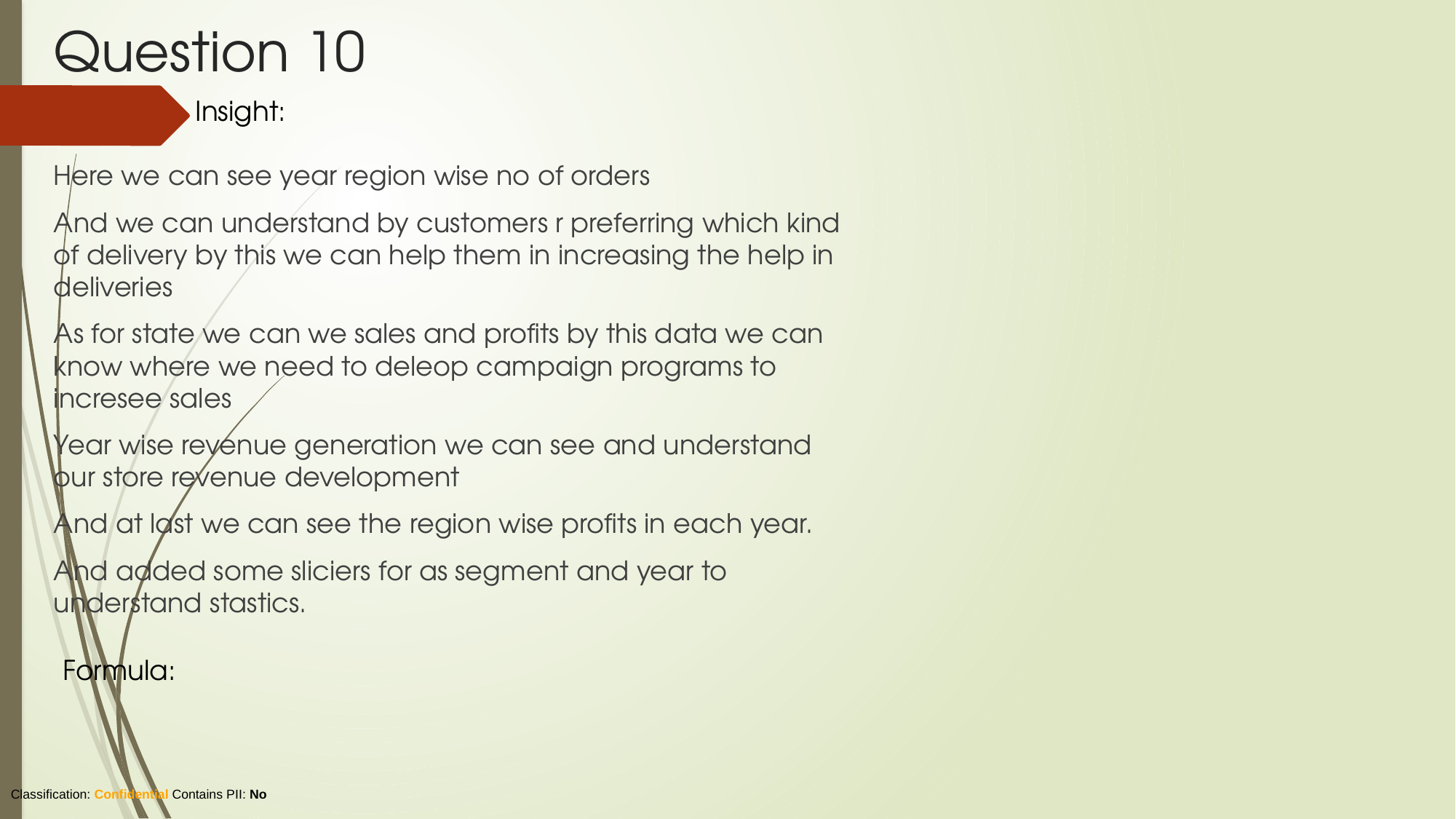

# Question 10
Insight:

Here we can see year region wise no of orders
And we can understand by customers r preferring which kind of delivery by this we can help them in increasing the help in deliveries
As for state we can we sales and profits by this data we can know where we need to deleop campaign programs to incresee sales
Year wise revenue generation we can see and understand our store revenue development
And at last we can see the region wise profits in each year.
And added some sliciers for as segment and year to understand stastics.
Formula: